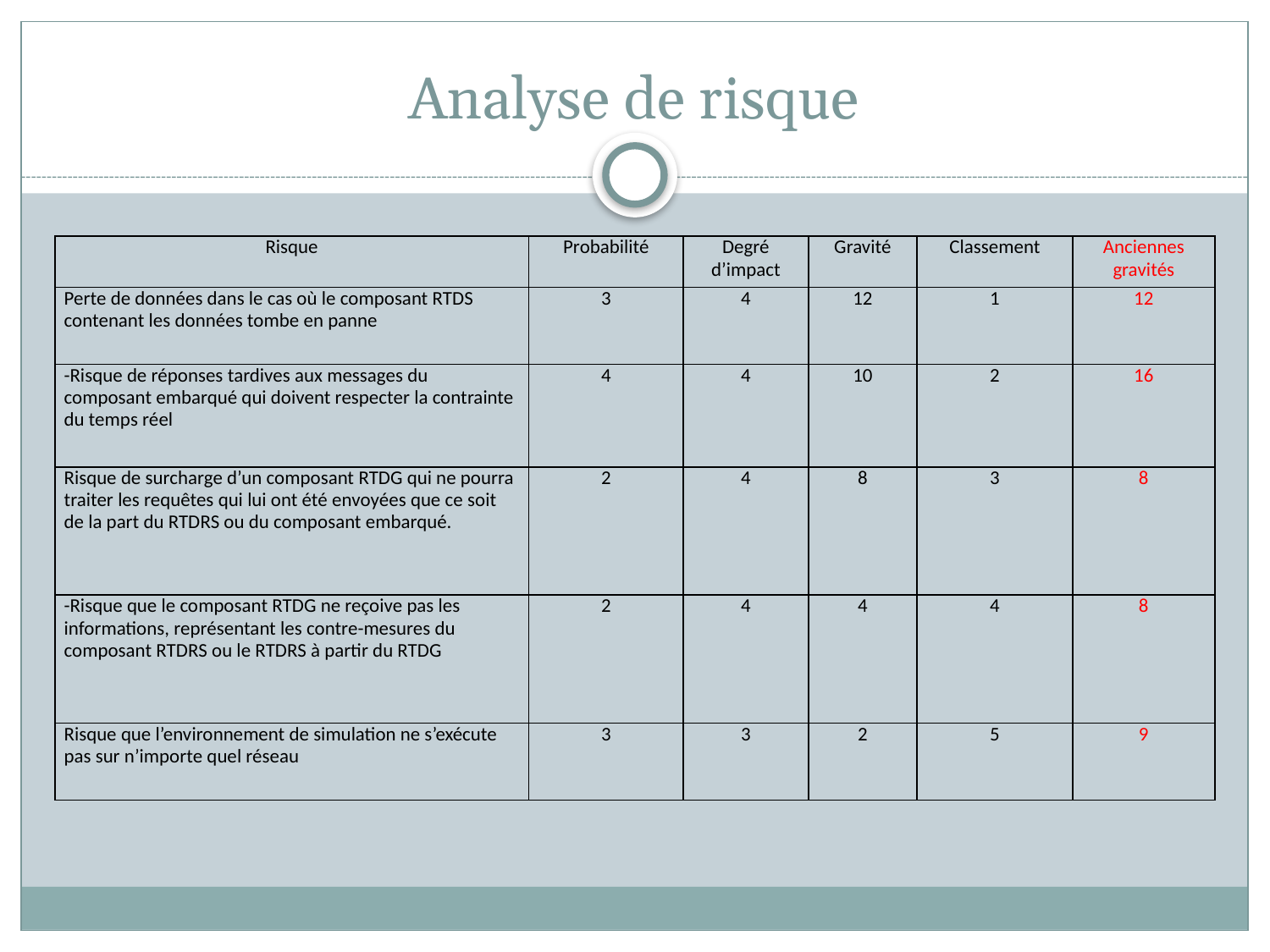

# Analyse de risque
| Risque | Probabilité | Degré d’impact | Gravité | Classement | Anciennes gravités |
| --- | --- | --- | --- | --- | --- |
| Perte de données dans le cas où le composant RTDS contenant les données tombe en panne | 3 | 4 | 12 | 1 | 12 |
| -Risque de réponses tardives aux messages du composant embarqué qui doivent respecter la contrainte du temps réel | 4 | 4 | 10 | 2 | 16 |
| Risque de surcharge d’un composant RTDG qui ne pourra traiter les requêtes qui lui ont été envoyées que ce soit de la part du RTDRS ou du composant embarqué. | 2 | 4 | 8 | 3 | 8 |
| -Risque que le composant RTDG ne reçoive pas les informations, représentant les contre-mesures du composant RTDRS ou le RTDRS à partir du RTDG | 2 | 4 | 4 | 4 | 8 |
| Risque que l’environnement de simulation ne s’exécute pas sur n’importe quel réseau | 3 | 3 | 2 | 5 | 9 |